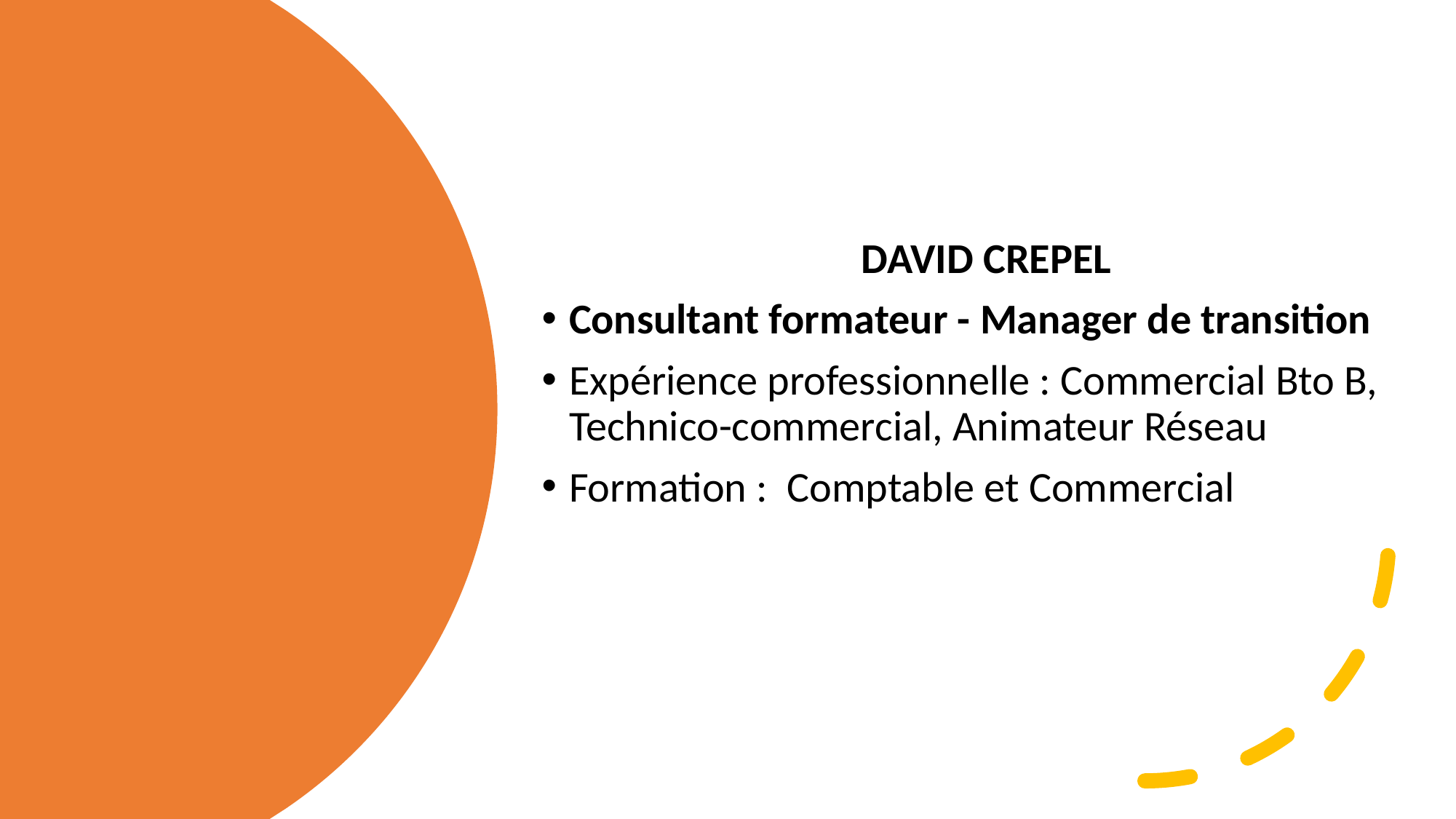

David crepel
Consultant formateur - Manager de transition
Expérience professionnelle : Commercial Bto B, Technico-commercial, Animateur Réseau
Formation :  Comptable et Commercial